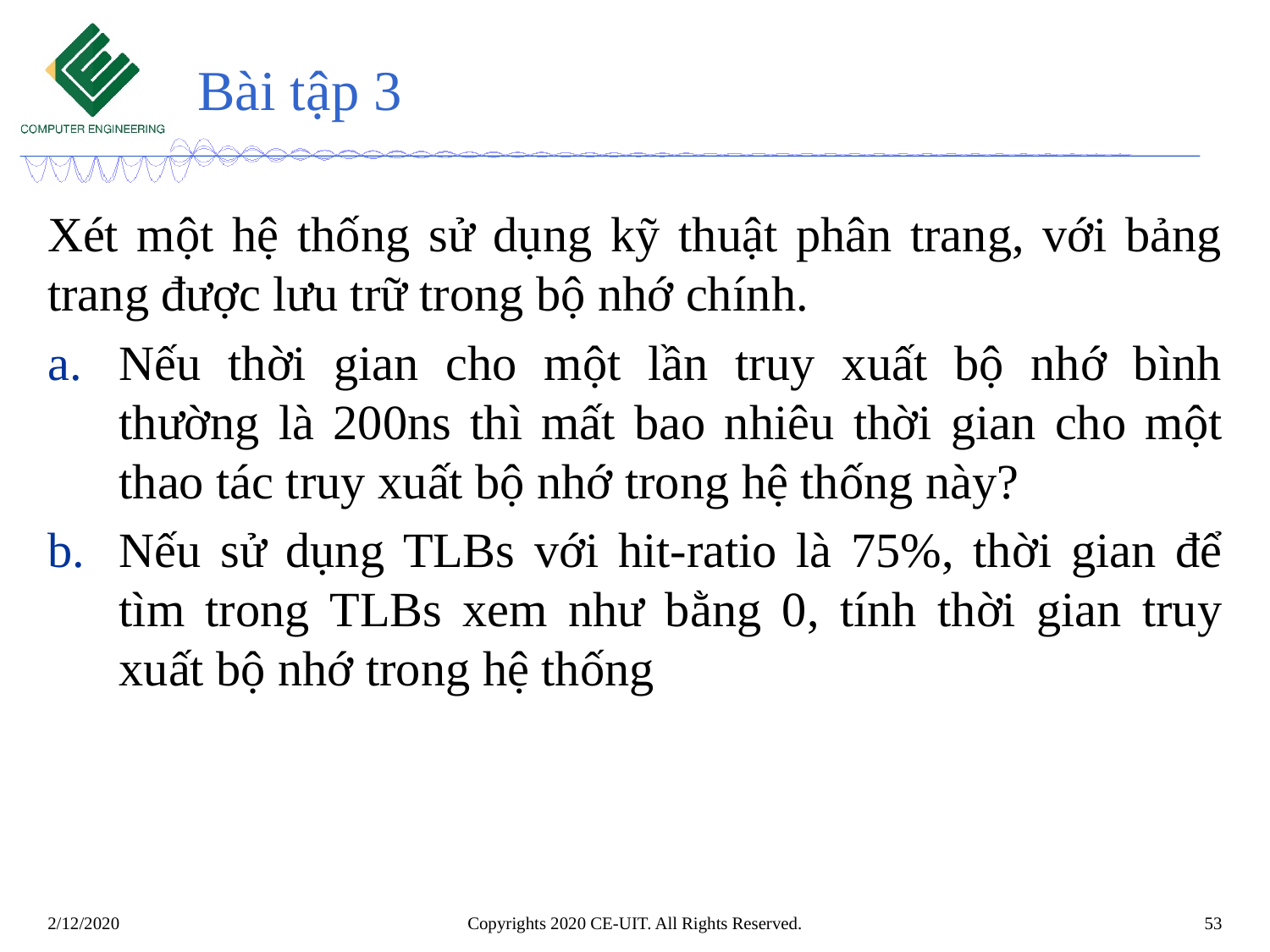

# Bài tập 3
Xét một hệ thống sử dụng kỹ thuật phân trang, với bảng trang được lưu trữ trong bộ nhớ chính.
Nếu thời gian cho một lần truy xuất bộ nhớ bình thường là 200ns thì mất bao nhiêu thời gian cho một thao tác truy xuất bộ nhớ trong hệ thống này?
Nếu sử dụng TLBs với hit-ratio là 75%, thời gian để tìm trong TLBs xem như bằng 0, tính thời gian truy xuất bộ nhớ trong hệ thống
Copyrights 2020 CE-UIT. All Rights Reserved.
53
2/12/2020